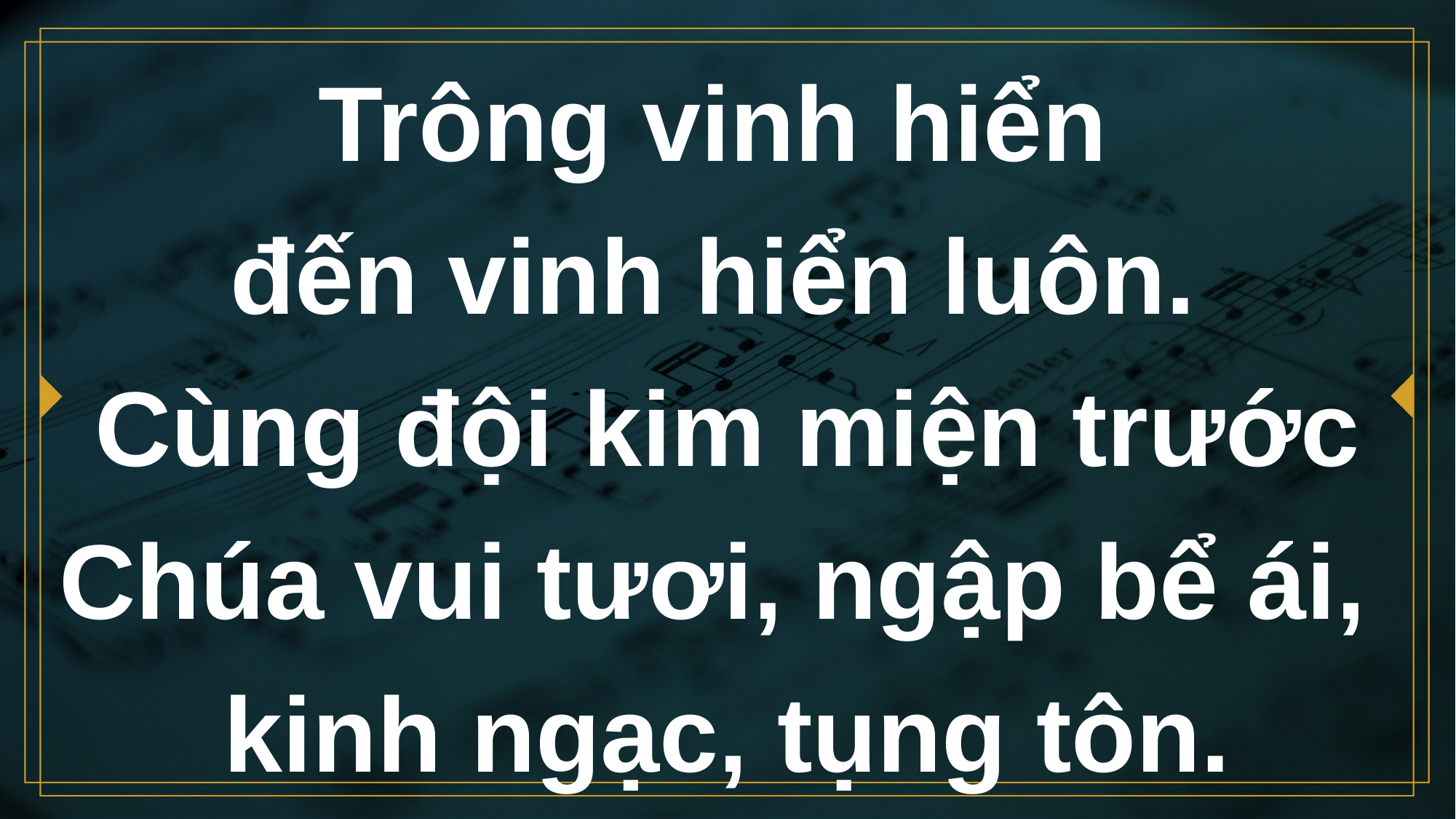

# Trông vinh hiển đến vinh hiển luôn. Cùng đội kim miện trước Chúa vui tươi, ngập bể ái, kinh ngạc, tụng tôn.